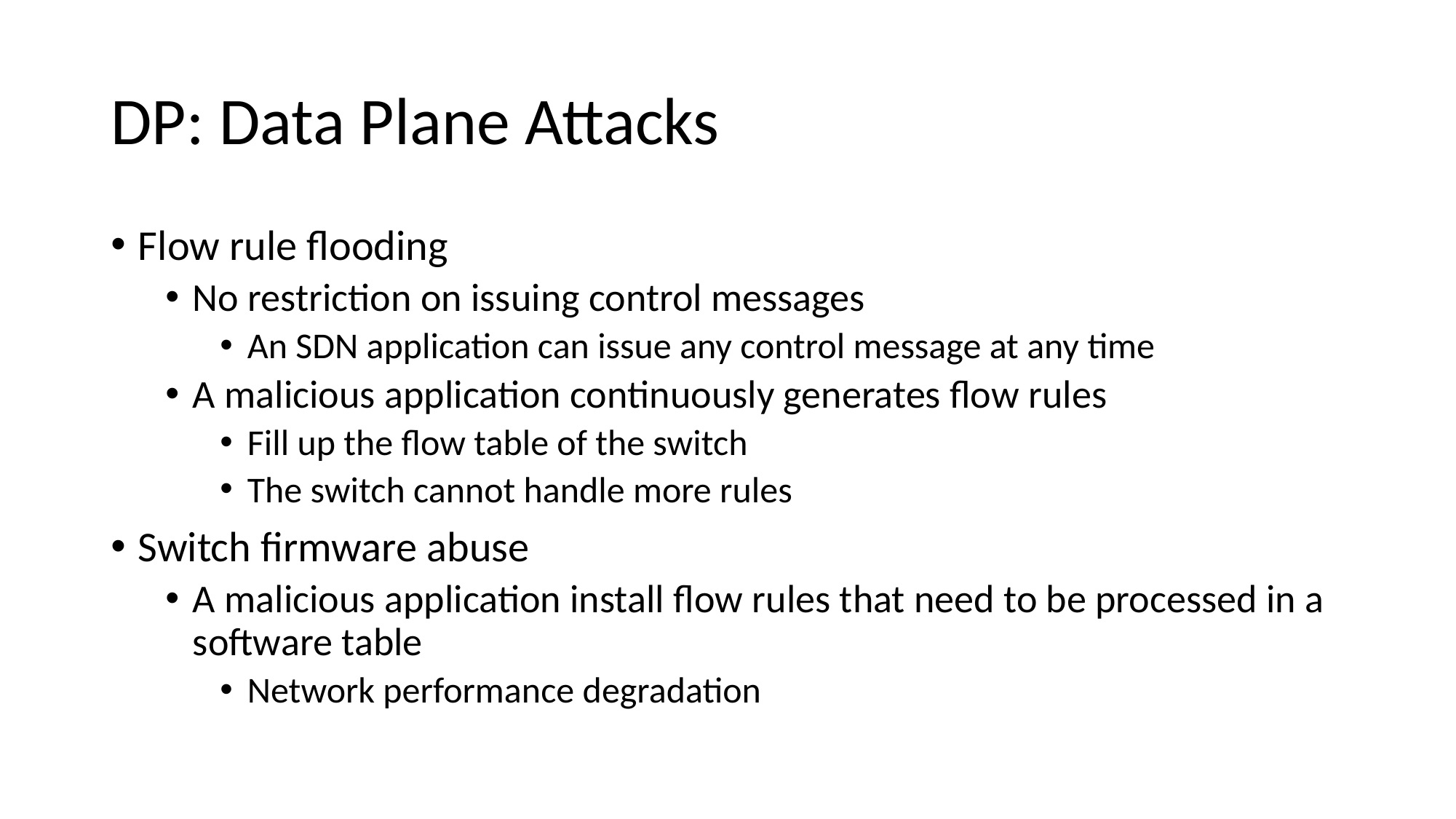

# DP: Data Plane Attacks
Flow rule flooding
No restriction on issuing control messages
An SDN application can issue any control message at any time
A malicious application continuously generates flow rules
Fill up the flow table of the switch
The switch cannot handle more rules
Switch firmware abuse
A malicious application install flow rules that need to be processed in a software table
Network performance degradation